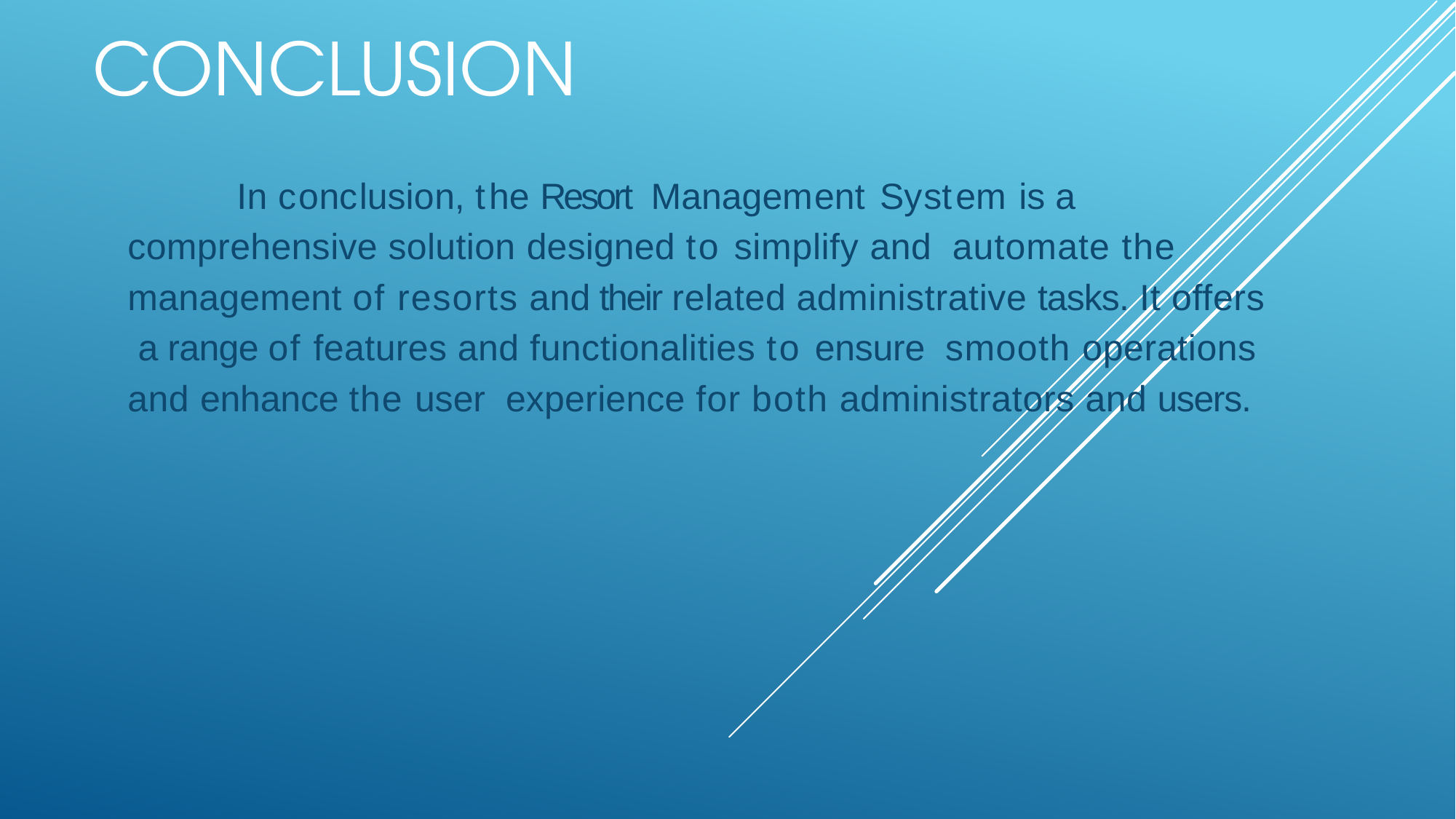

# CONCLUSION
	In conclusion, the Resort  Management System is a  comprehensive solution designed to simplify and  automate the management of resorts and their related administrative tasks. It offers  a range of features and functionalities to ensure  smooth operations and enhance the user  experience for both administrators and users.